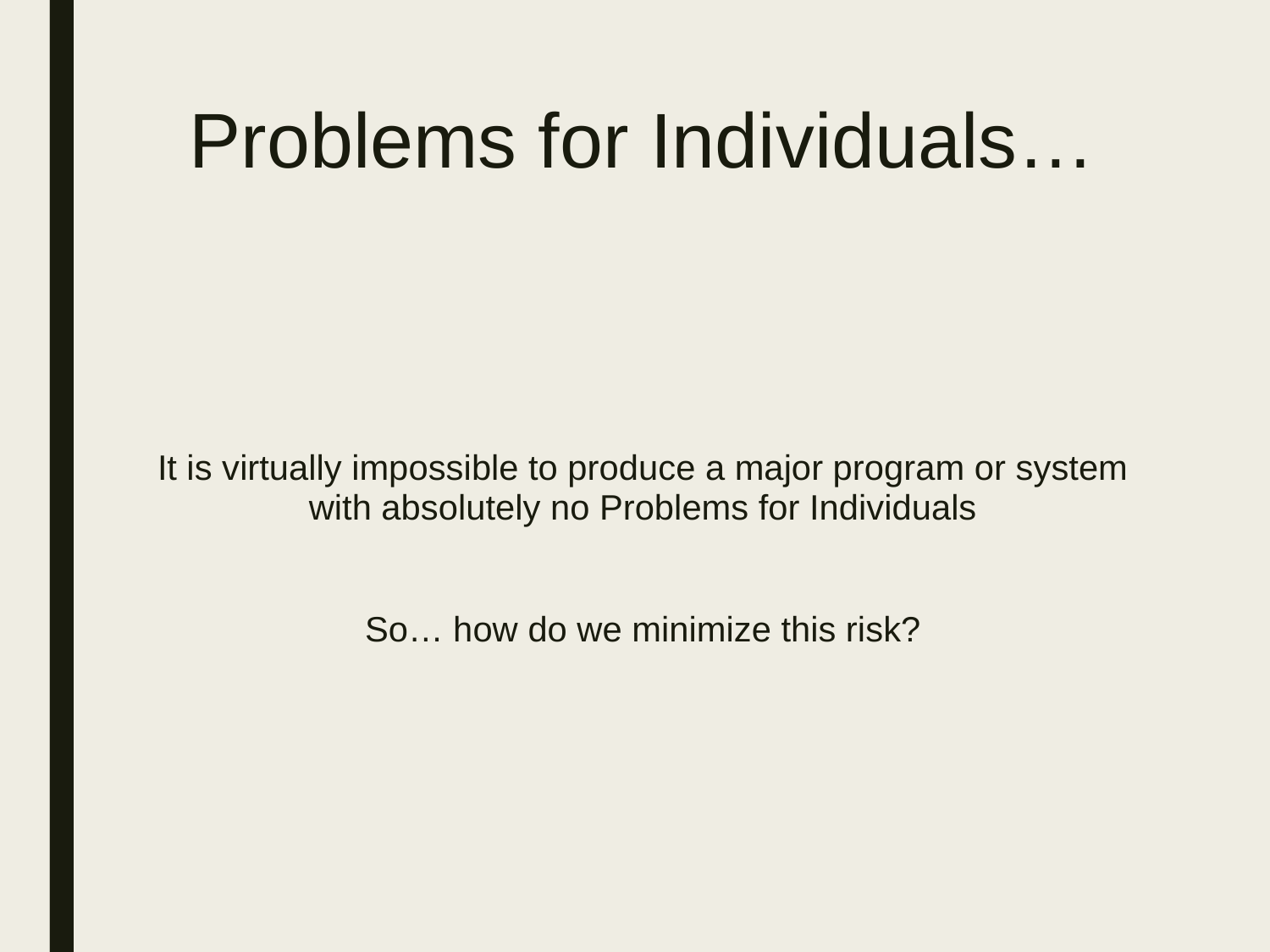

# Problems for Individuals…

It is virtually impossible to produce a major program or system with absolutely no Problems for Individuals

So… how do we minimize this risk?